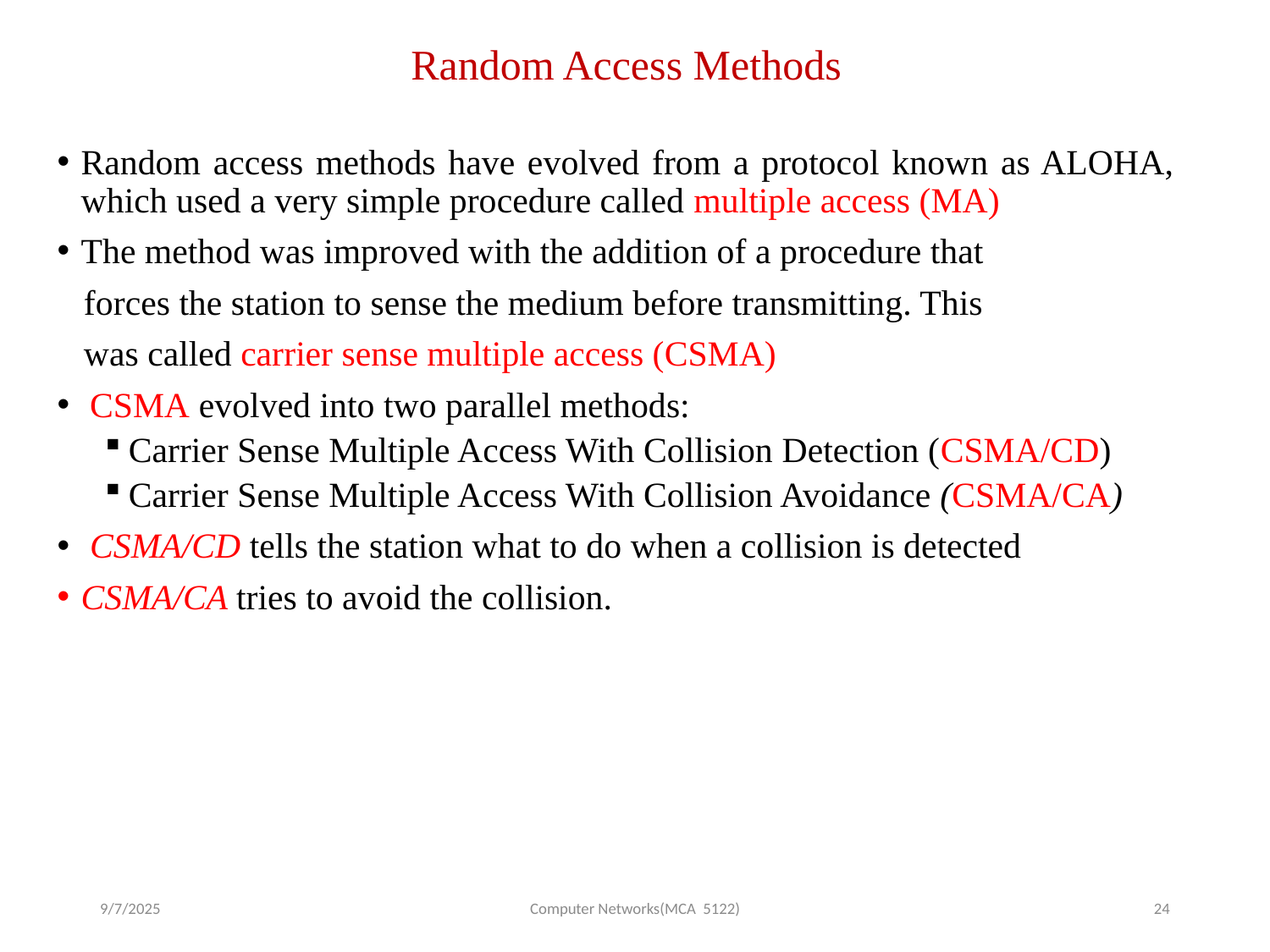

Random Access Methods
Random access methods have evolved from a protocol known as ALOHA, which used a very simple procedure called multiple access (MA)
The method was improved with the addition of a procedure that
   forces the station to sense the medium before transmitting. This
   was called carrier sense multiple access (CSMA)
 CSMA evolved into two parallel methods:
Carrier Sense Multiple Access With Collision Detection (CSMA/CD)
Carrier Sense Multiple Access With Collision Avoidance (CSMA/CA)
 CSMA/CD tells the station what to do when a collision is detected
CSMA/CA tries to avoid the collision.
9/7/2025
Computer Networks(MCA  5122)
24